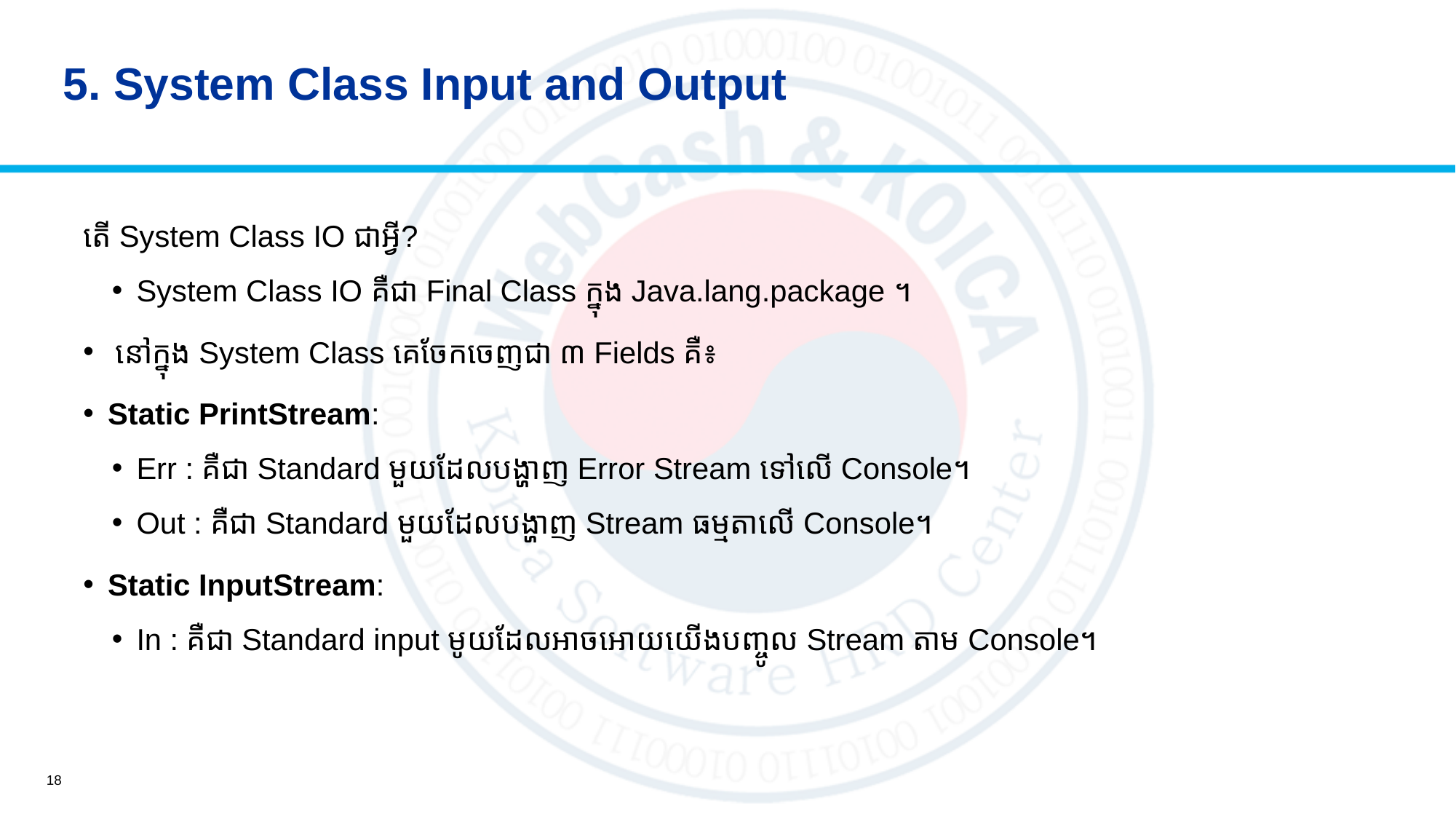

# 5. System Class Input and Output
តើ System Class IO ជាអ្វី?
System Class IO គឺជា​ Final Class ក្នុង Java.lang.package ។
​​​​ នៅក្នុង System Class គេចែកចេញជា ៣ Fields គឺ៖
Static PrintStream:
Err : គឺជា Standard មួយដែលបង្ហាញ Error Stream ទៅលើ Console។
Out : គឺជា Standard មួយដែលបង្ហាញ Stream ធម្មតាលើ Console។
Static InputStream:
In : គឺជា Standard input មូយដែលអាចអោយយើងបញ្ចូល Stream តាម Console។

18